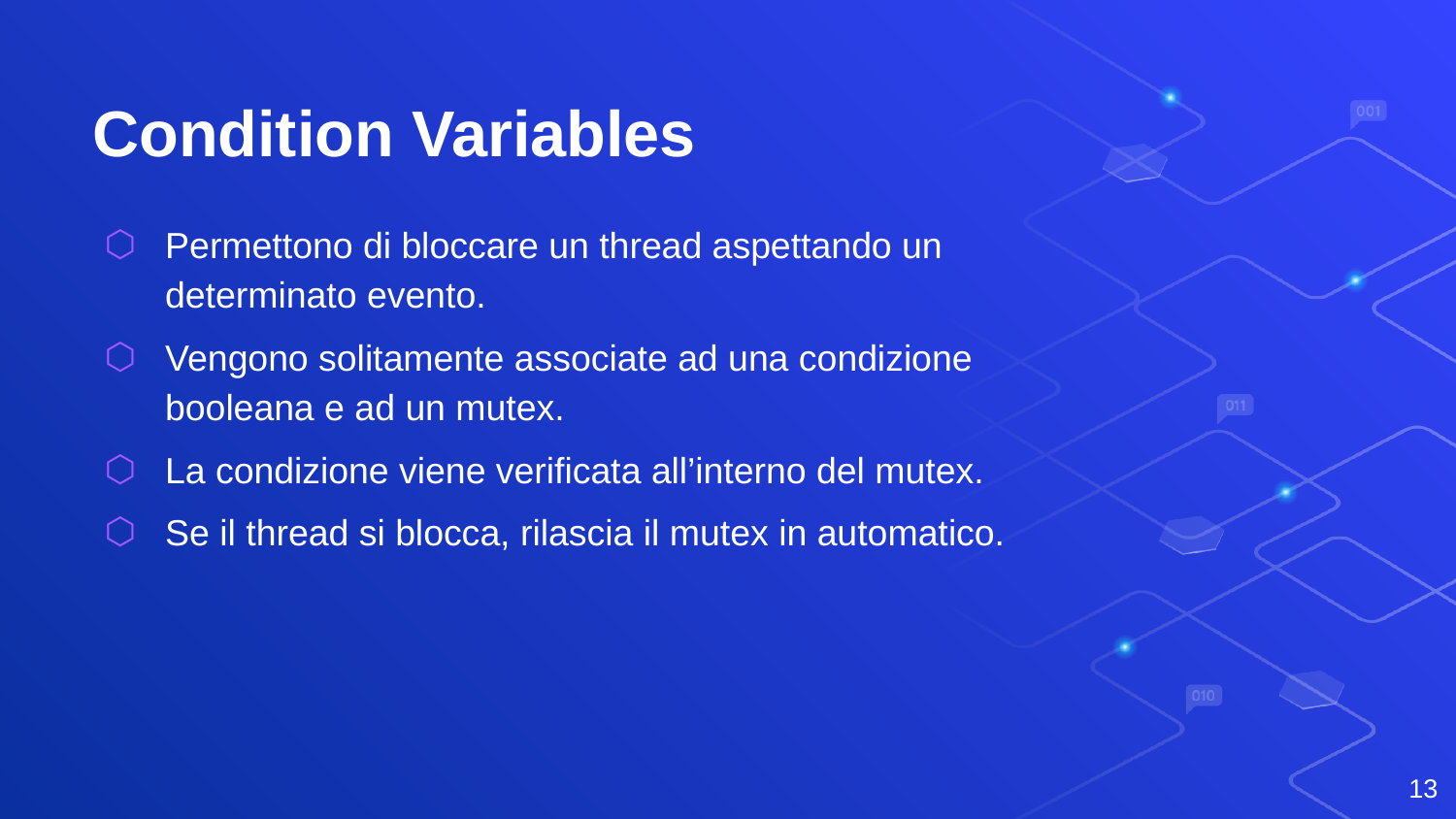

# Condition Variables
Permettono di bloccare un thread aspettando un determinato evento.
Vengono solitamente associate ad una condizione booleana e ad un mutex.
La condizione viene verificata all’interno del mutex.
Se il thread si blocca, rilascia il mutex in automatico.

13